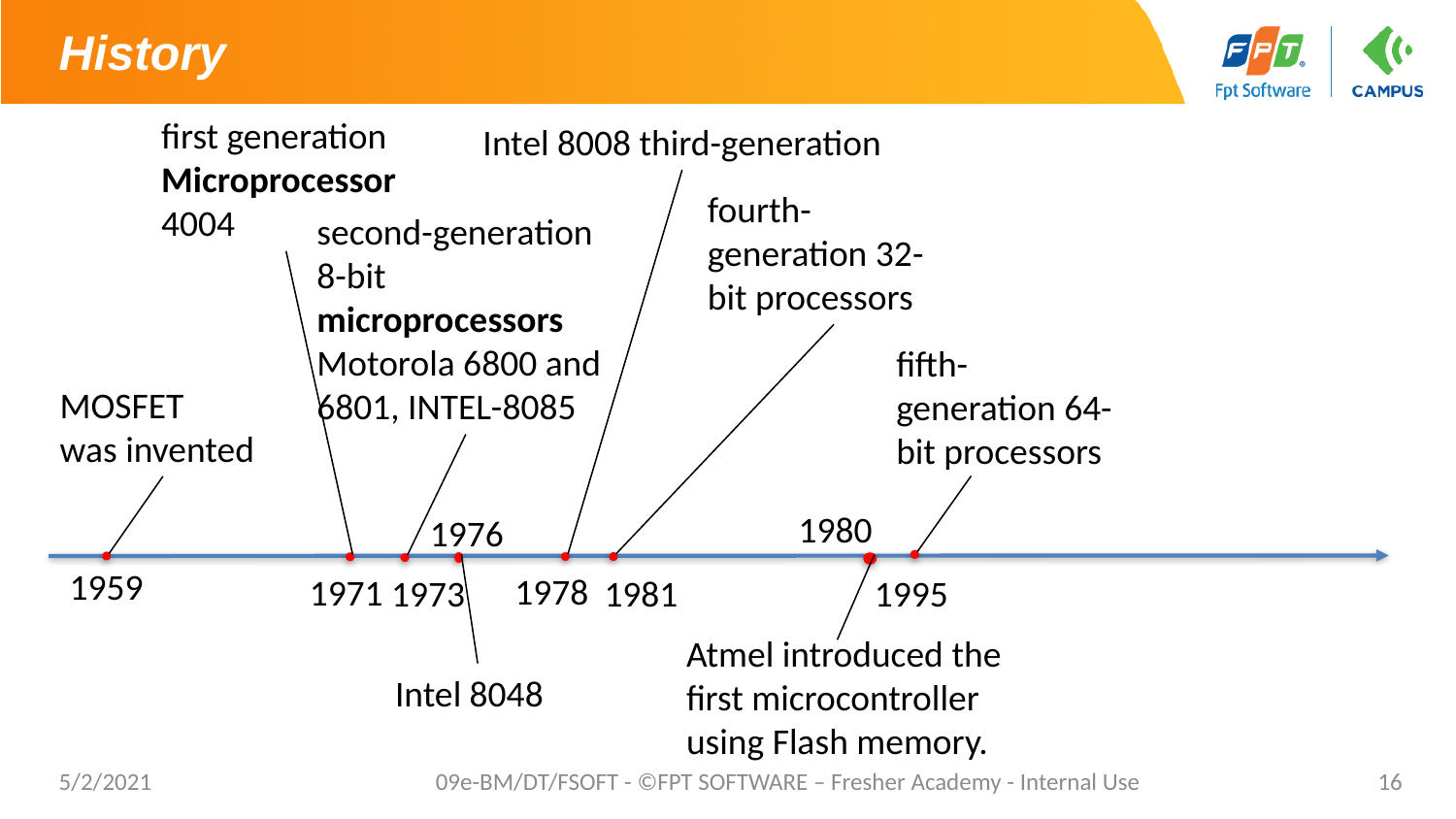

# History
first generation Microprocessor 4004
Intel 8008 third-generation

fourth-generation 32-bit processors
second-generation 8-bit microprocessors
Motorola 6800 and 6801, INTEL-8085

fifth-generation 64-bit processors
MOSFET
was invented

1980
1976

1959
1978
1971
1973
1981
1995
Atmel introduced the first microcontroller using Flash memory.
Intel 8048
5/2/2021
09e-BM/DT/FSOFT - ©FPT SOFTWARE – Fresher Academy - Internal Use
16